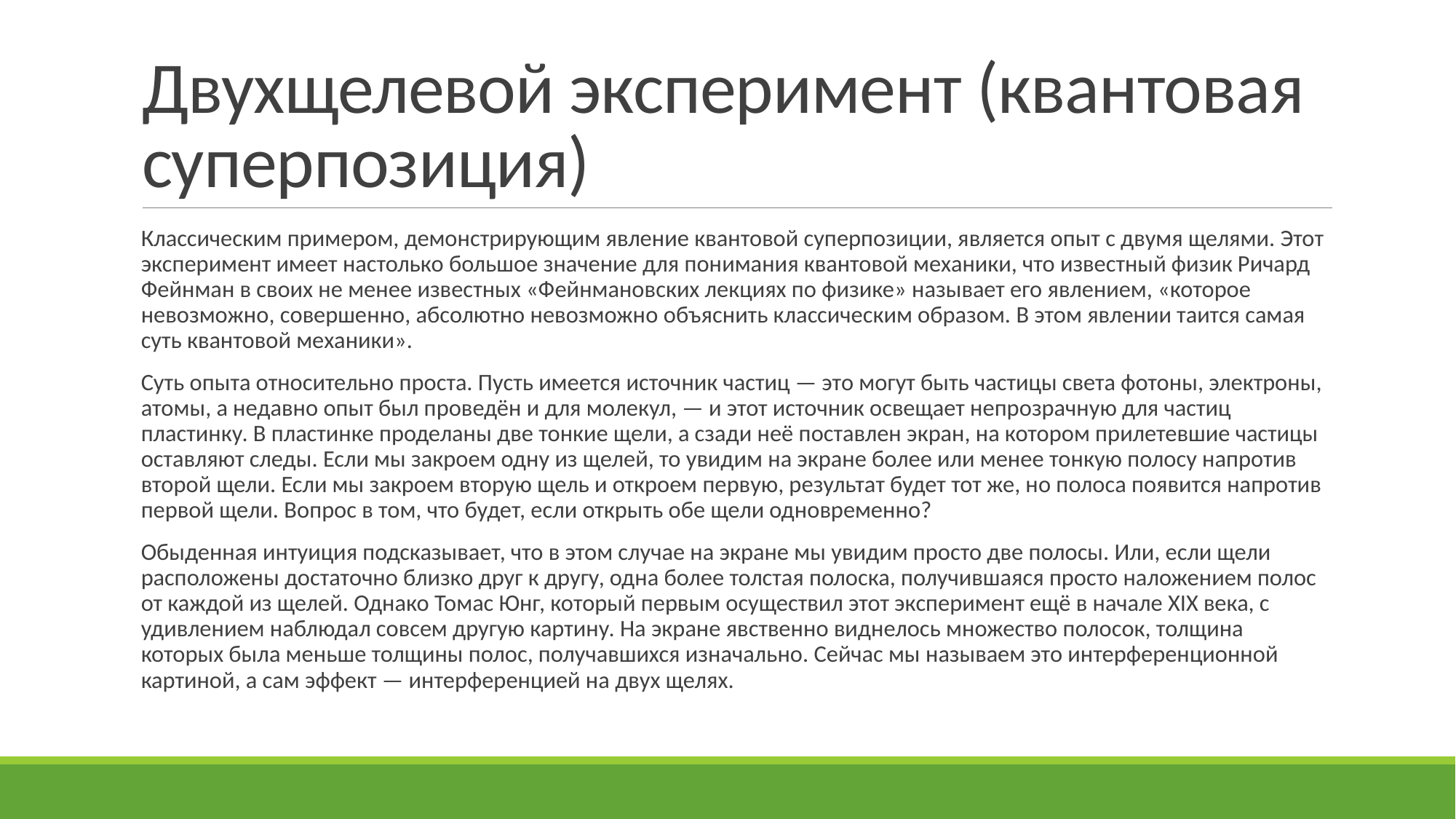

# Двухщелевой эксперимент (квантовая суперпозиция)
Классическим примером, демонстрирующим явление квантовой суперпозиции, является опыт с двумя щелями. Этот эксперимент имеет настолько большое значение для понимания квантовой механики, что известный физик Ричард Фейнман в своих не менее известных «Фейнмановских лекциях по физике» называет его явлением, «которое невозможно, совершенно, абсолютно невозможно объяснить классическим образом. В этом явлении таится самая суть квантовой механики».
Суть опыта относительно проста. Пусть имеется источник частиц — это могут быть частицы света фотоны, электроны, атомы, а недавно опыт был проведён и для молекул, — и этот источник освещает непрозрачную для частиц пластинку. В пластинке проделаны две тонкие щели, а сзади неё поставлен экран, на котором прилетевшие частицы оставляют следы. Если мы закроем одну из щелей, то увидим на экране более или менее тонкую полосу напротив второй щели. Если мы закроем вторую щель и откроем первую, результат будет тот же, но полоса появится напротив первой щели. Вопрос в том, что будет, если открыть обе щели одновременно?
Обыденная интуиция подсказывает, что в этом случае на экране мы увидим просто две полосы. Или, если щели расположены достаточно близко друг к другу, одна более толстая полоска, получившаяся просто наложением полос от каждой из щелей. Однако Томас Юнг, который первым осуществил этот эксперимент ещё в начале XIX века, с удивлением наблюдал совсем другую картину. На экране явственно виднелось множество полосок, толщина которых была меньше толщины полос, получавшихся изначально. Сейчас мы называем это интерференционной картиной, а сам эффект — интерференцией на двух щелях.